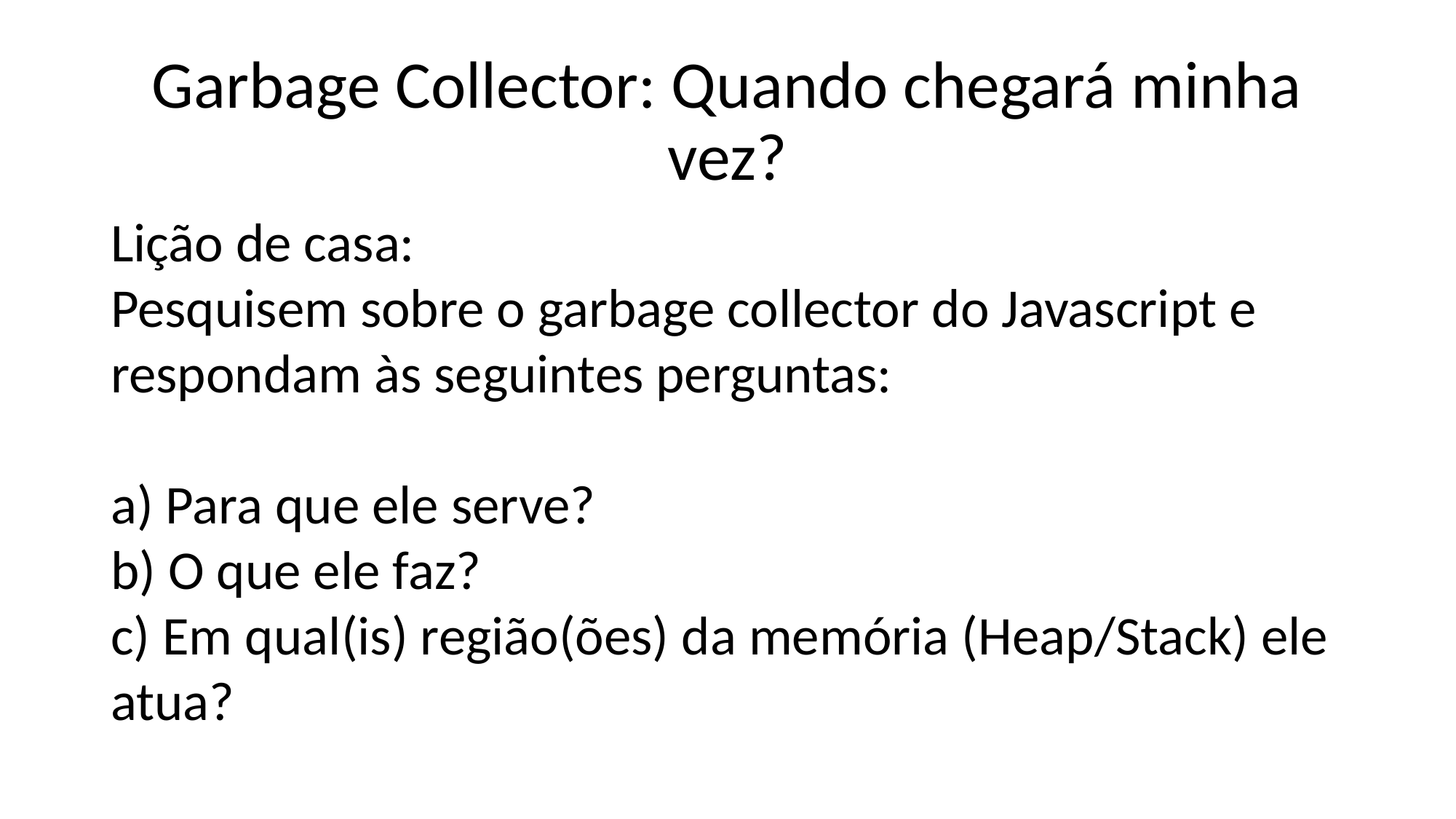

# Garbage Collector: Quando chegará minha vez?
Lição de casa:
Pesquisem sobre o garbage collector do Javascript e respondam às seguintes perguntas:
a) Para que ele serve?
b) O que ele faz?
c) Em qual(is) região(ões) da memória (Heap/Stack) ele atua?